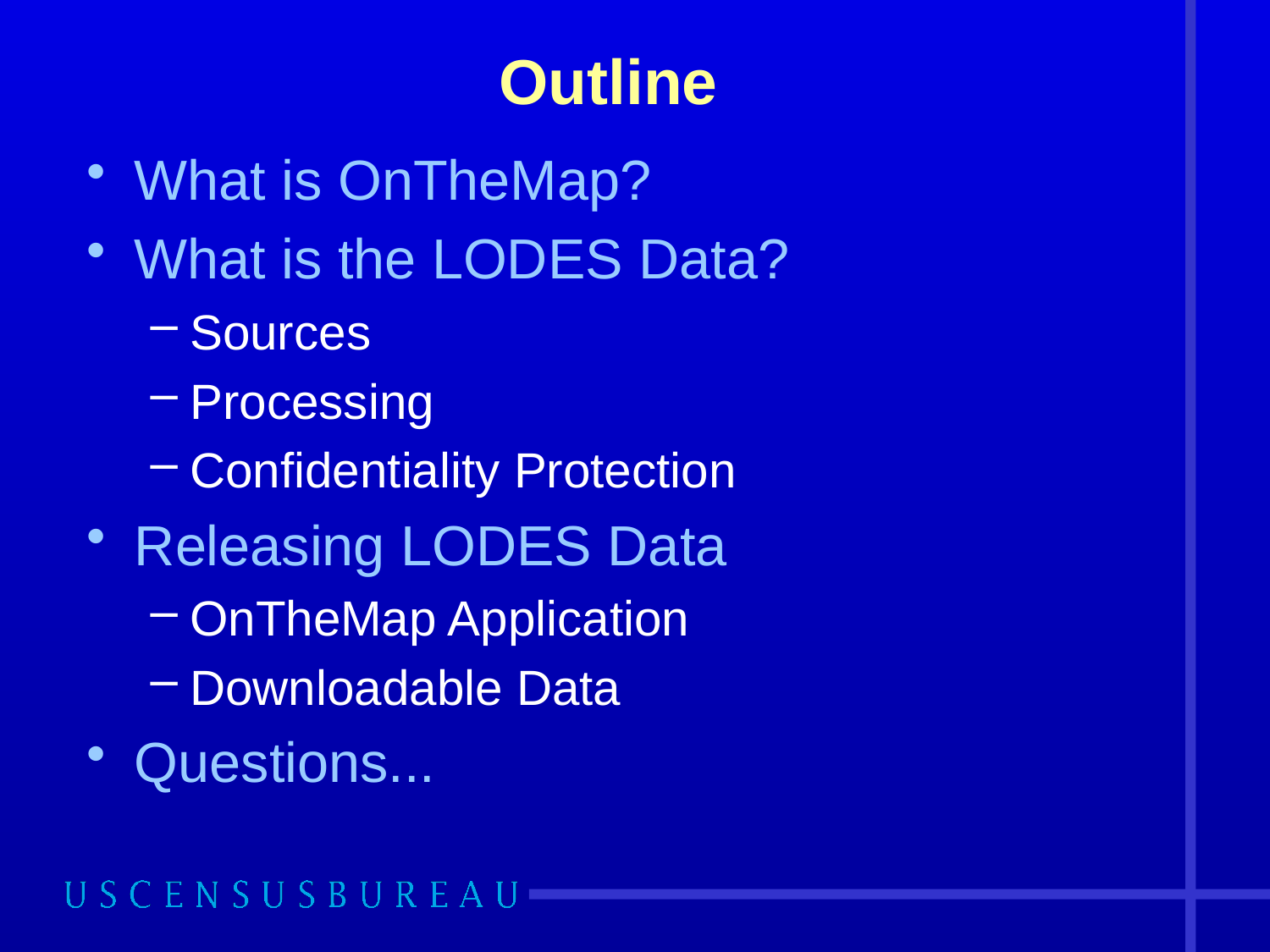

# Outline
What is OnTheMap?
What is the LODES Data?
Sources
Processing
Confidentiality Protection
Releasing LODES Data
OnTheMap Application
Downloadable Data
Questions...